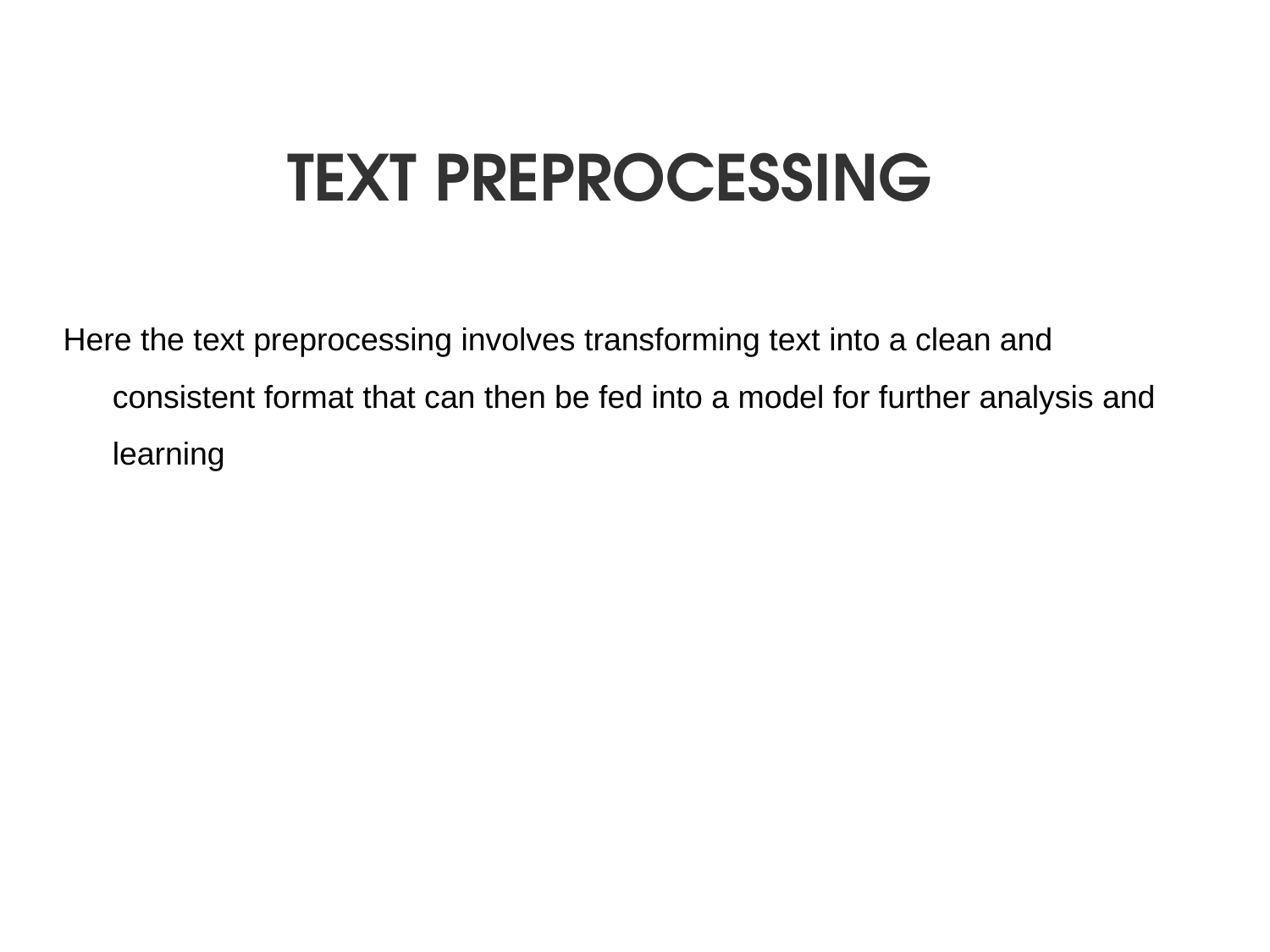

# TEXT PREPROCESSING
Here the text preprocessing involves transforming text into a clean and consistent format that can then be fed into a model for further analysis and learning